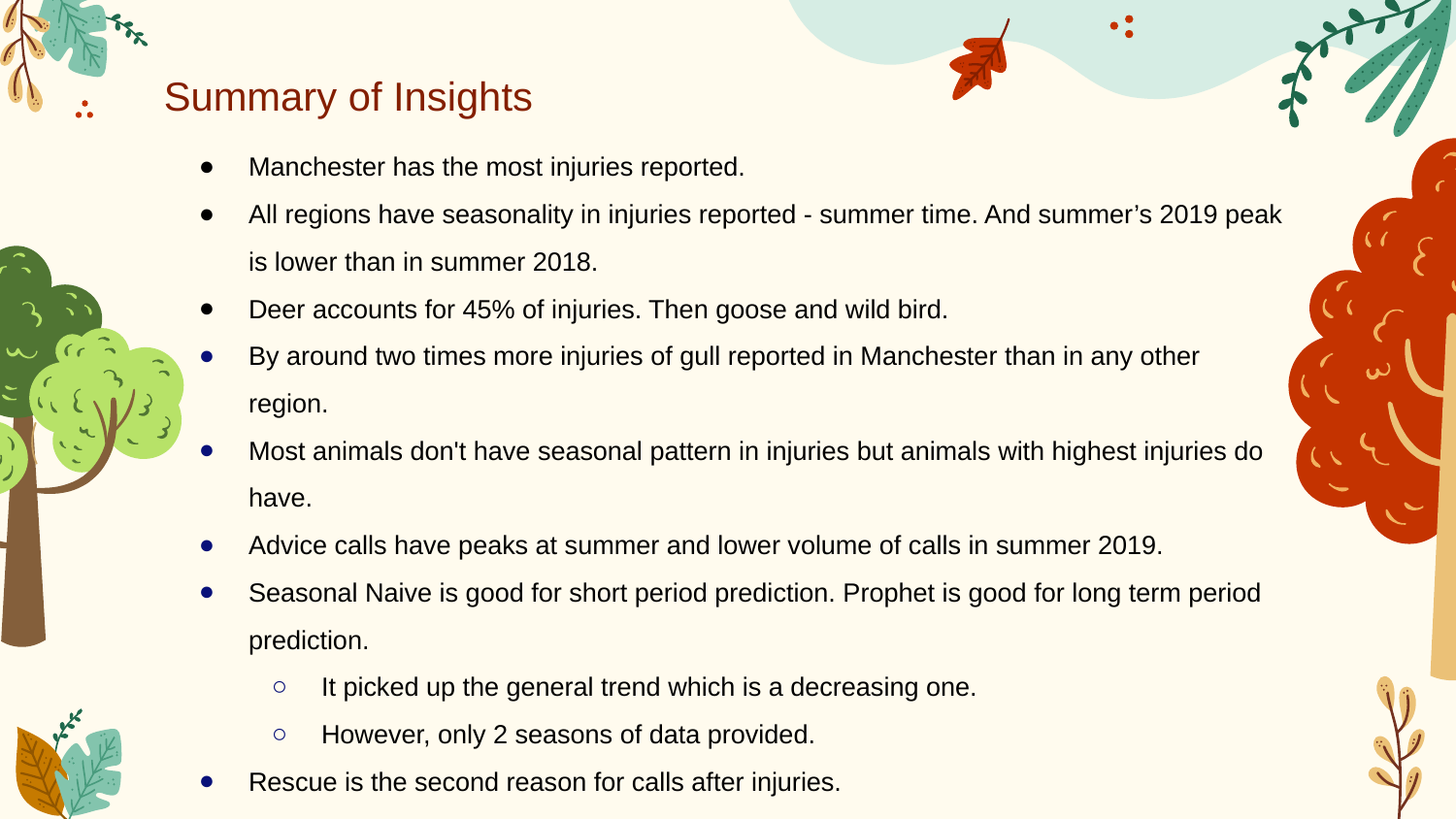

# Summary of Insights
Manchester has the most injuries reported.
All regions have seasonality in injuries reported - summer time. And summer’s 2019 peak is lower than in summer 2018.
Deer accounts for 45% of injuries. Then goose and wild bird.
By around two times more injuries of gull reported in Manchester than in any other region.
Most animals don't have seasonal pattern in injuries but animals with highest injuries do have.
Advice calls have peaks at summer and lower volume of calls in summer 2019.
Seasonal Naive is good for short period prediction. Prophet is good for long term period prediction.
It picked up the general trend which is a decreasing one.
However, only 2 seasons of data provided.
Rescue is the second reason for calls after injuries.